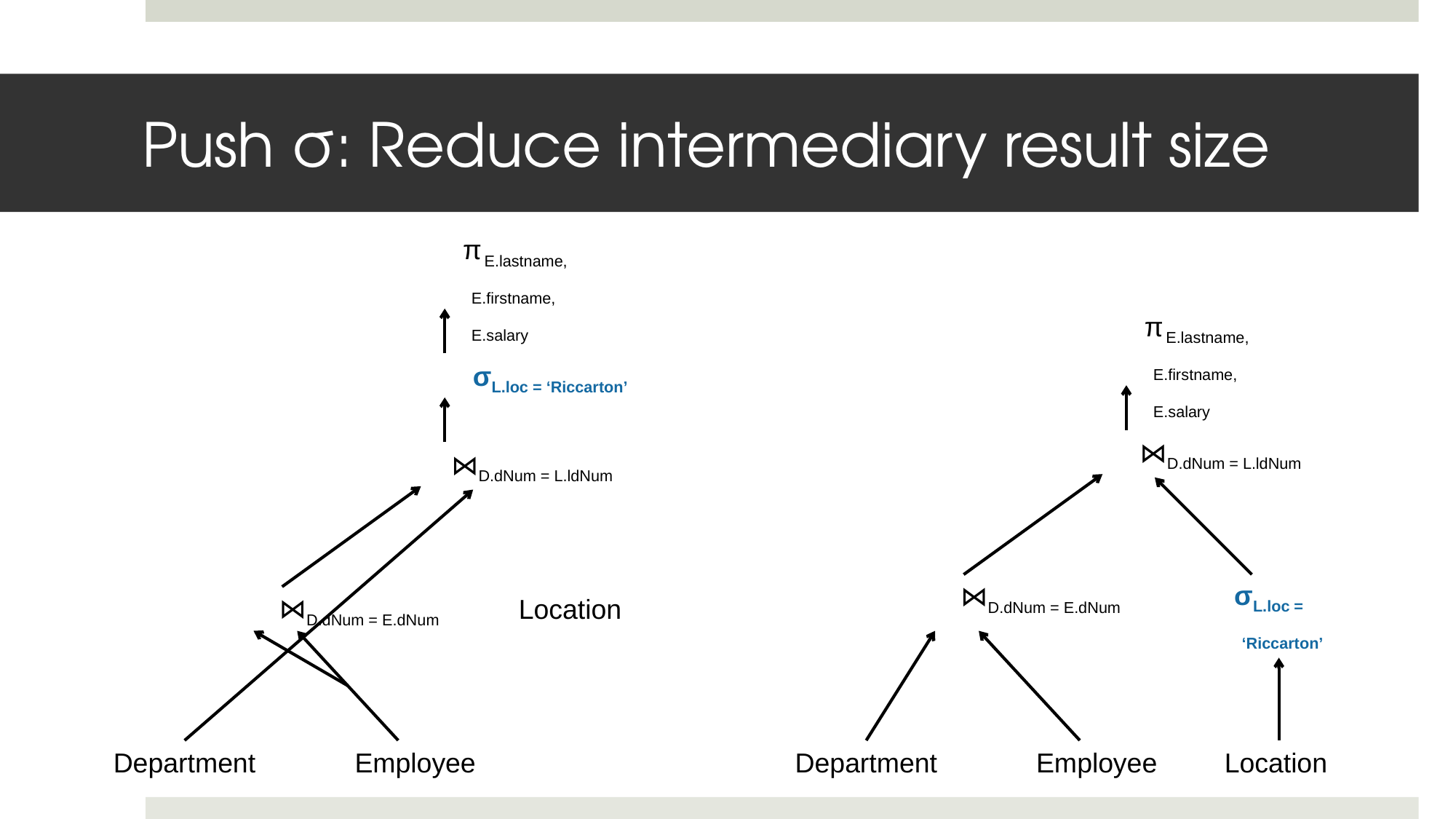

# Push σ: Reduce intermediary result size
π E.lastname,
  E.firstname,
  E.salary
σL.loc = ‘Riccarton’
⋈D.dNum = L.ldNum
⋈D.dNum = E.dNum
Location
Department
Employee
π E.lastname,
  E.firstname,
  E.salary
⋈D.dNum = L.ldNum
σL.loc =
 ‘Riccarton’
⋈D.dNum = E.dNum
Department
Employee
Location
34